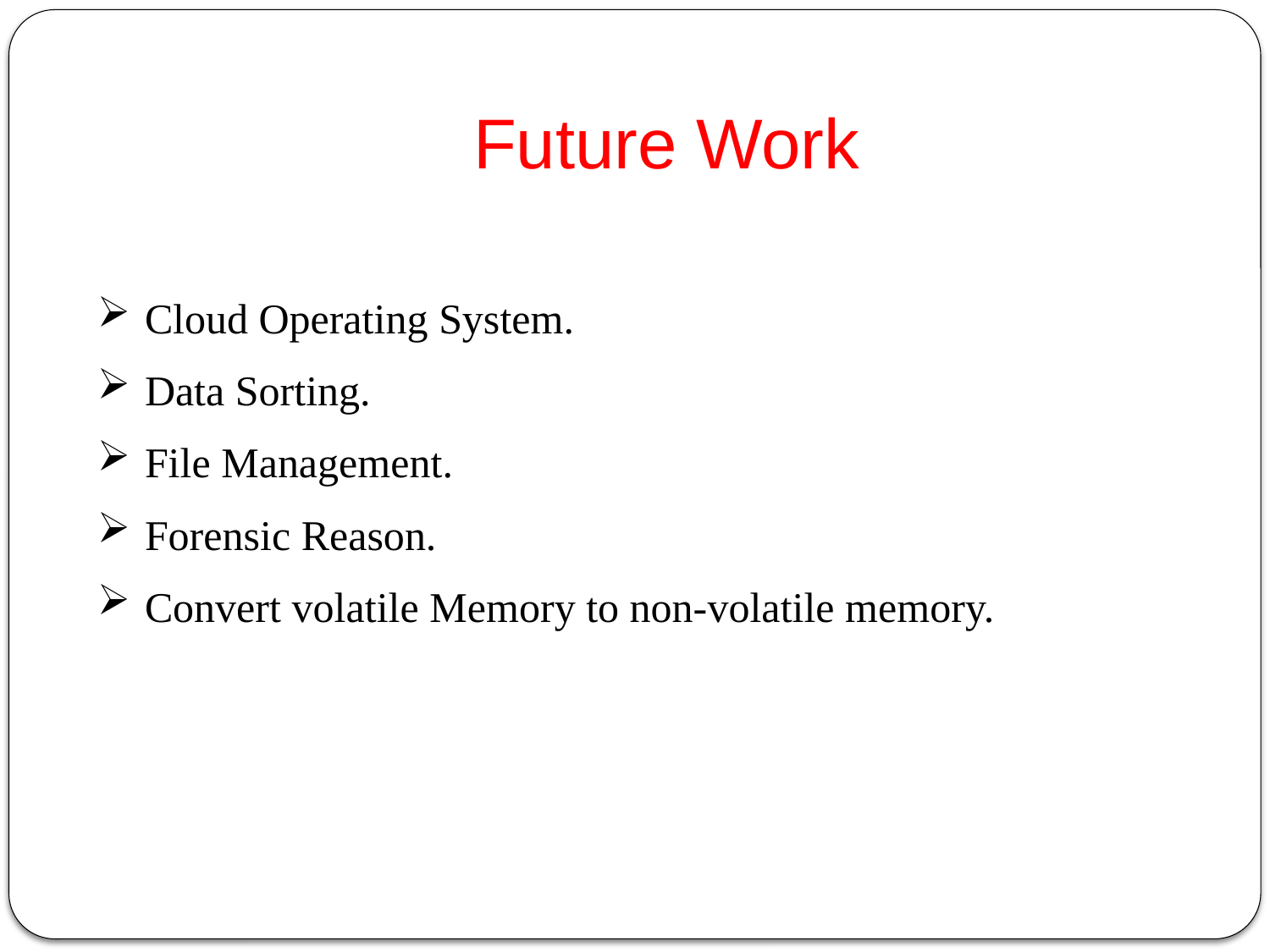

# Future Work
Cloud Operating System.
Data Sorting.
File Management.
Forensic Reason.
Convert volatile Memory to non-volatile memory.